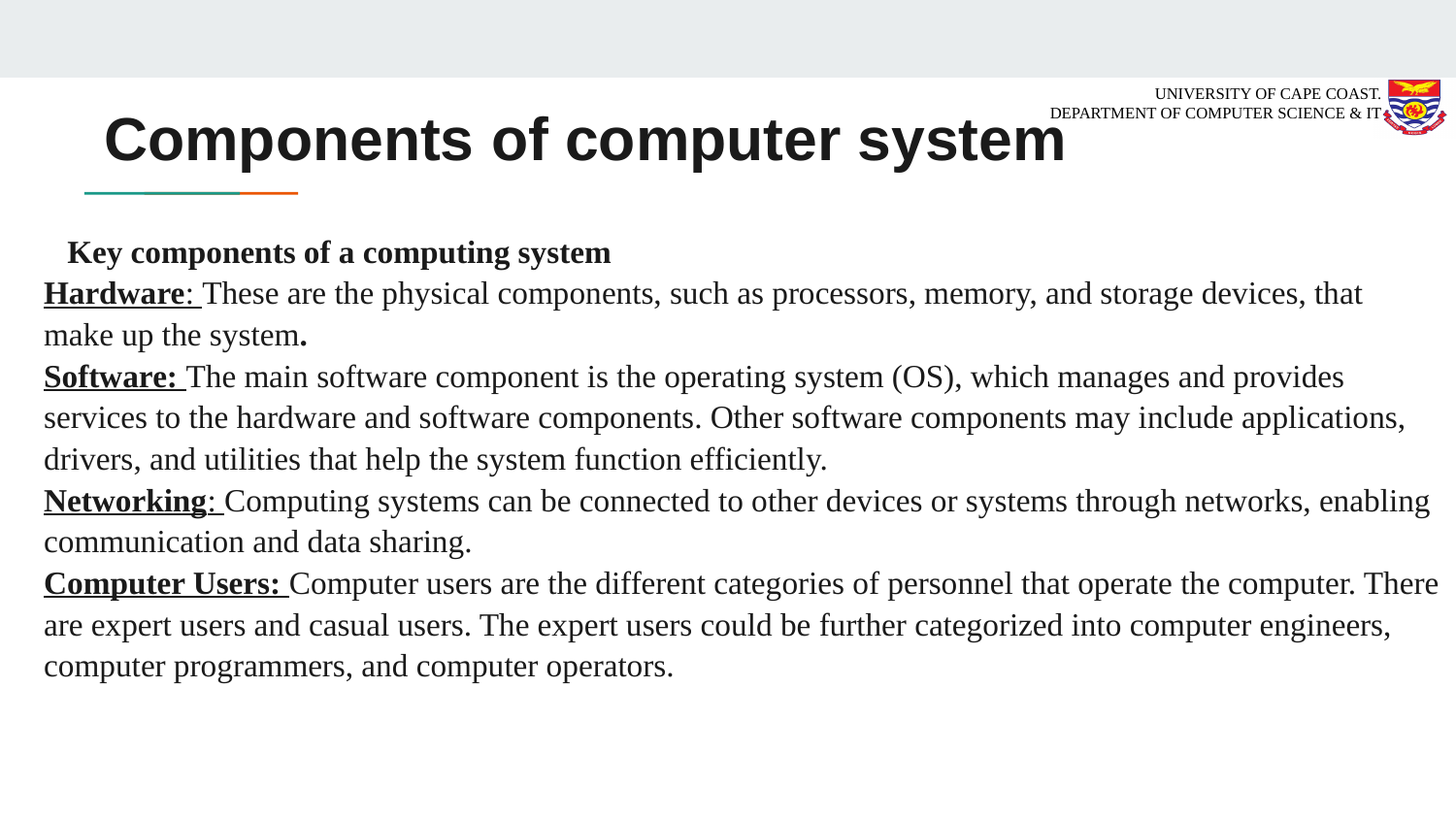

# Components of computer system
Key components of a computing system
Hardware: These are the physical components, such as processors, memory, and storage devices, that make up the system.
Software: The main software component is the operating system (OS), which manages and provides services to the hardware and software components. Other software components may include applications, drivers, and utilities that help the system function efficiently.
Networking: Computing systems can be connected to other devices or systems through networks, enabling communication and data sharing.
Computer Users: Computer users are the different categories of personnel that operate the computer. There are expert users and casual users. The expert users could be further categorized into computer engineers, computer programmers, and computer operators.